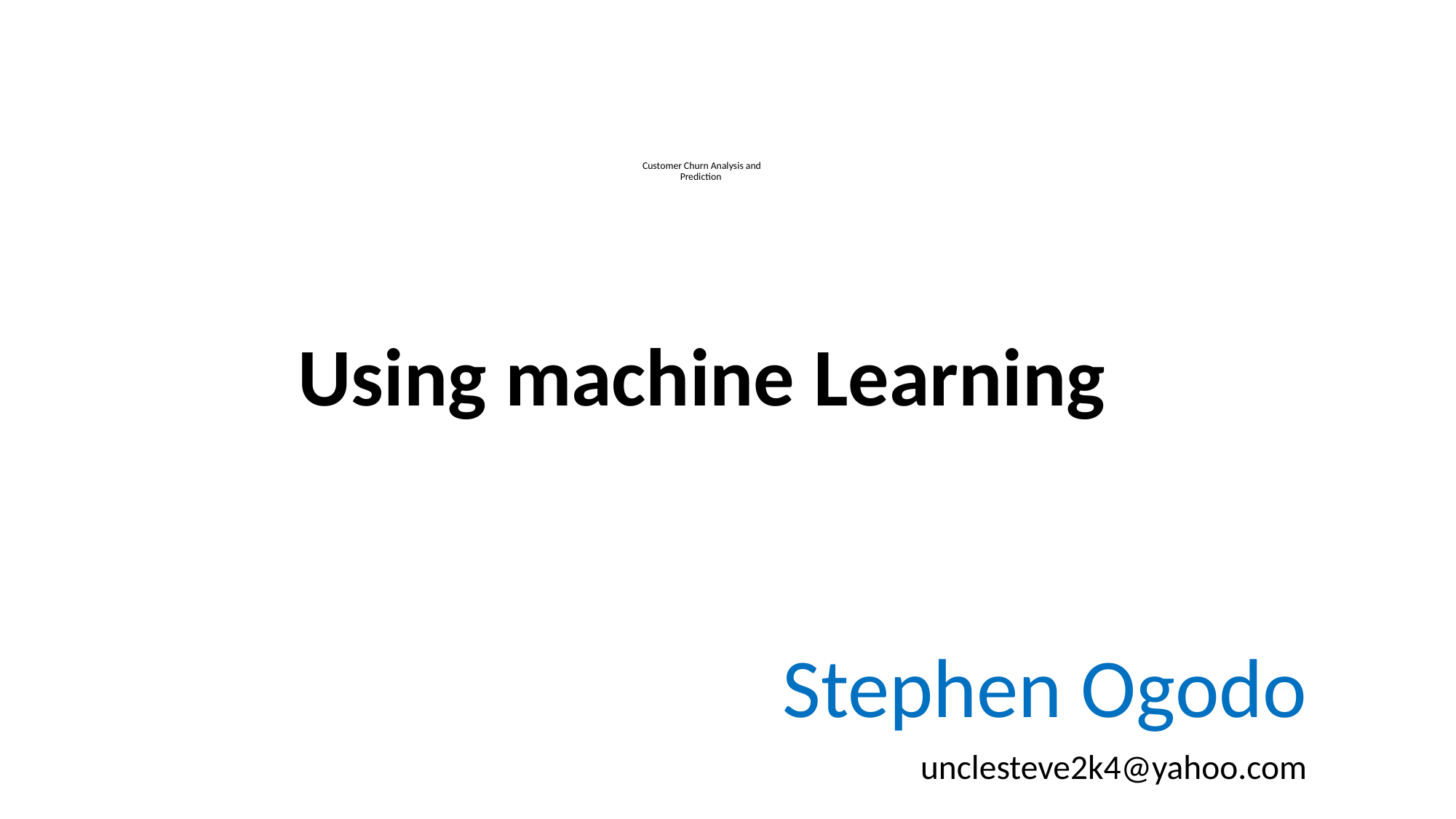

# Customer Churn Analysis and Prediction
Using machine Learning
Stephen Ogodo
unclesteve2k4@yahoo.com